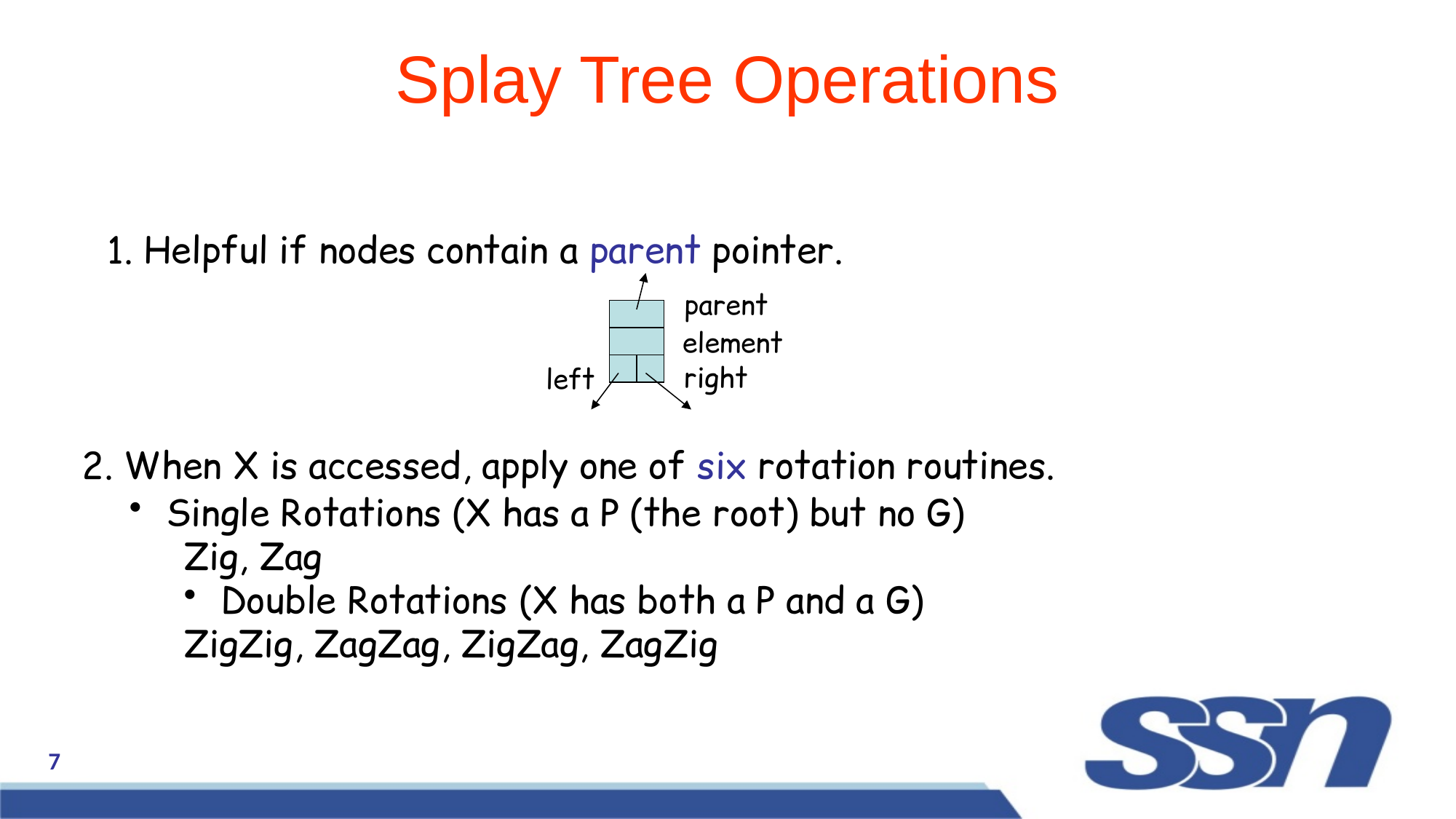

Splay Tree Operations
1. Helpful if nodes contain a parent pointer.

parent

element

right
left

2. When X is accessed, apply one of six rotation routines.
 Single Rotations (X has a P (the root) but no G)
Zig, Zag
 Double Rotations (X has both a P and a G)
ZigZig, ZagZag, ZigZag, ZagZig